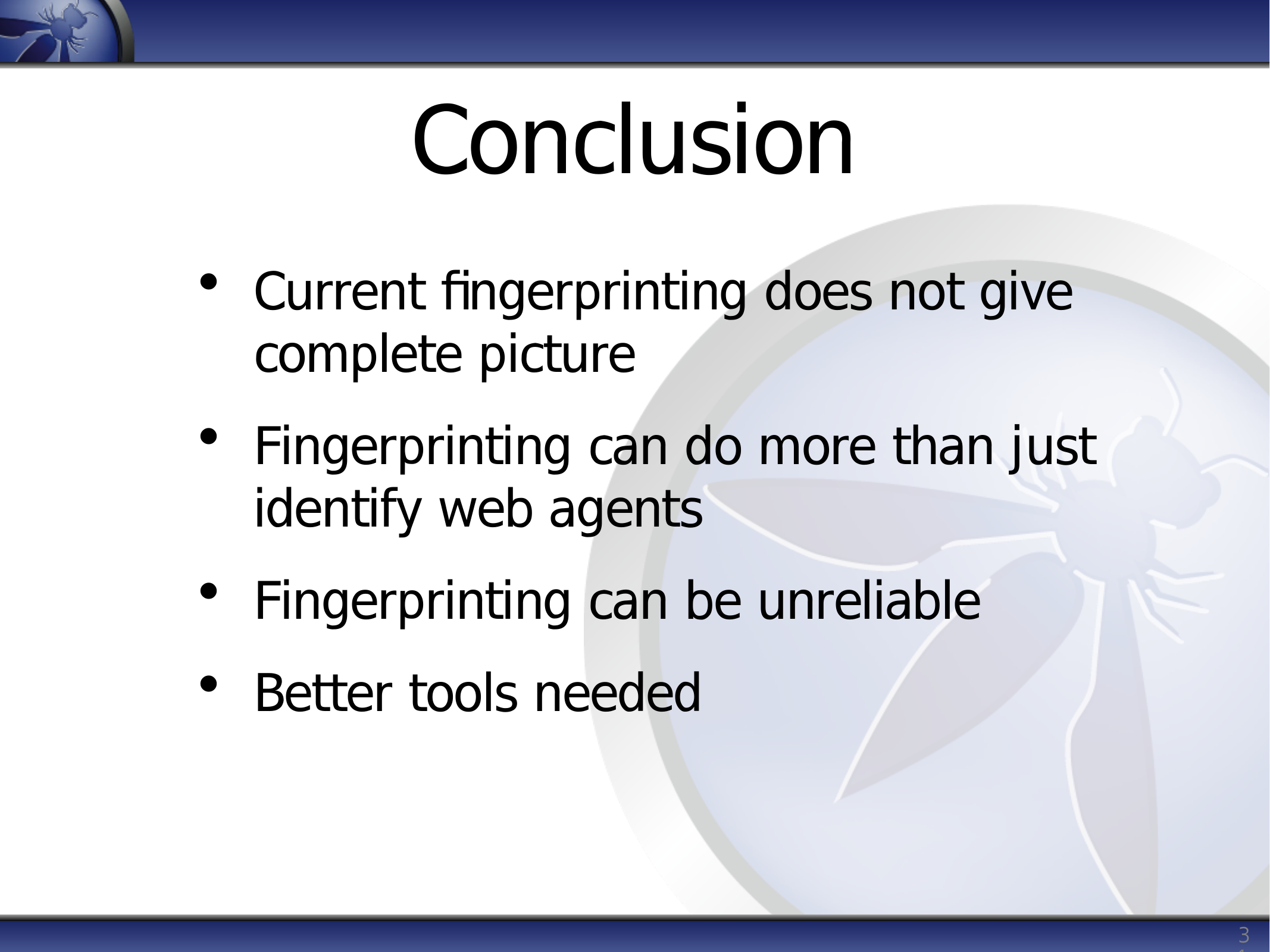

# Conclusion
Current fingerprinting does not give complete picture
Fingerprinting can do more than just identify web agents
Fingerprinting can be unreliable
Better tools needed
31